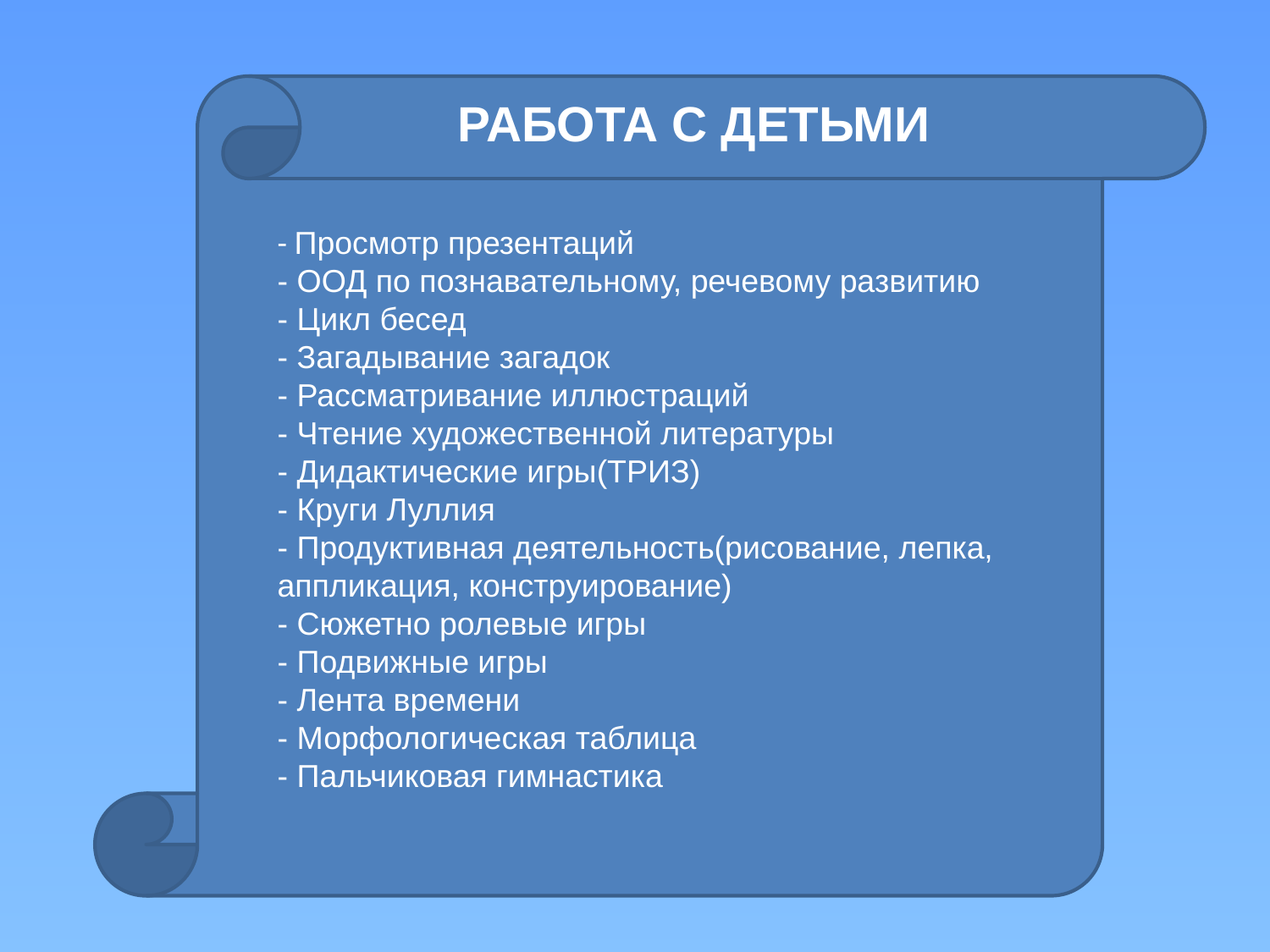

РАБОТА С ДЕТЬМИ
- Просмотр презентаций
- ООД по познавательному, речевому развитию
- Цикл бесед
- Загадывание загадок
- Рассматривание иллюстраций
- Чтение художественной литературы
- Дидактические игры(ТРИЗ)
- Круги Луллия
- Продуктивная деятельность(рисование, лепка, аппликация, конструирование)
- Сюжетно ролевые игры
- Подвижные игры
- Лента времени
- Морфологическая таблица
- Пальчиковая гимнастика